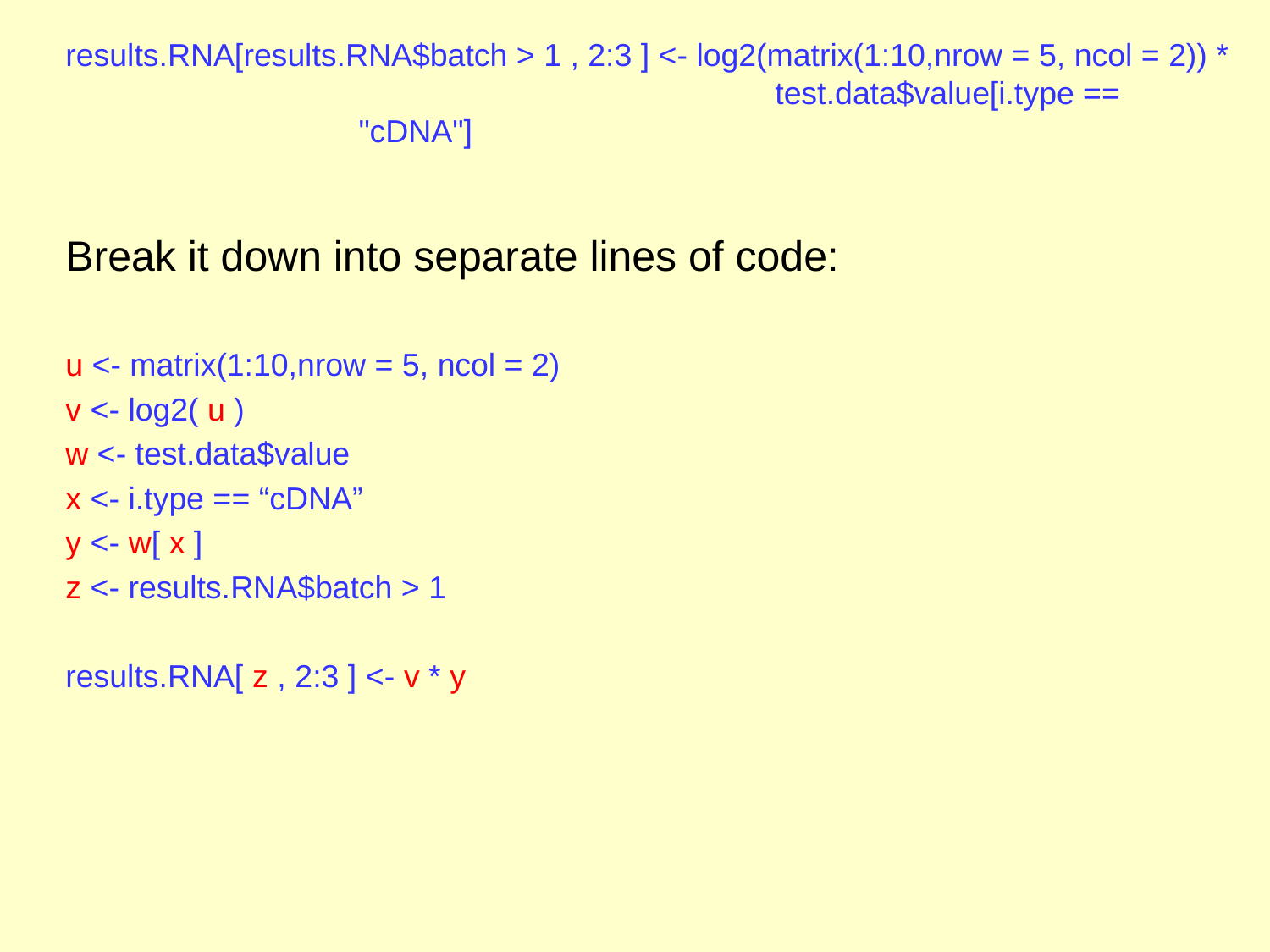

# results.RNA[results.RNA$batch > 1 , 2:3 ] <- log2(matrix(1:10,nrow = 5, ncol = 2)) * 			    test.data$value[i.type == "cDNA"]
Break it down into separate lines of code:

u <- matrix(1:10,nrow = 5, ncol = 2)
v <- log2( u )
w <- test.data$value
x <- i.type == “cDNA”
y <- w[ x ]
z <- results.RNA$batch > 1

results.RNA[ z , 2:3 ] <- v * y